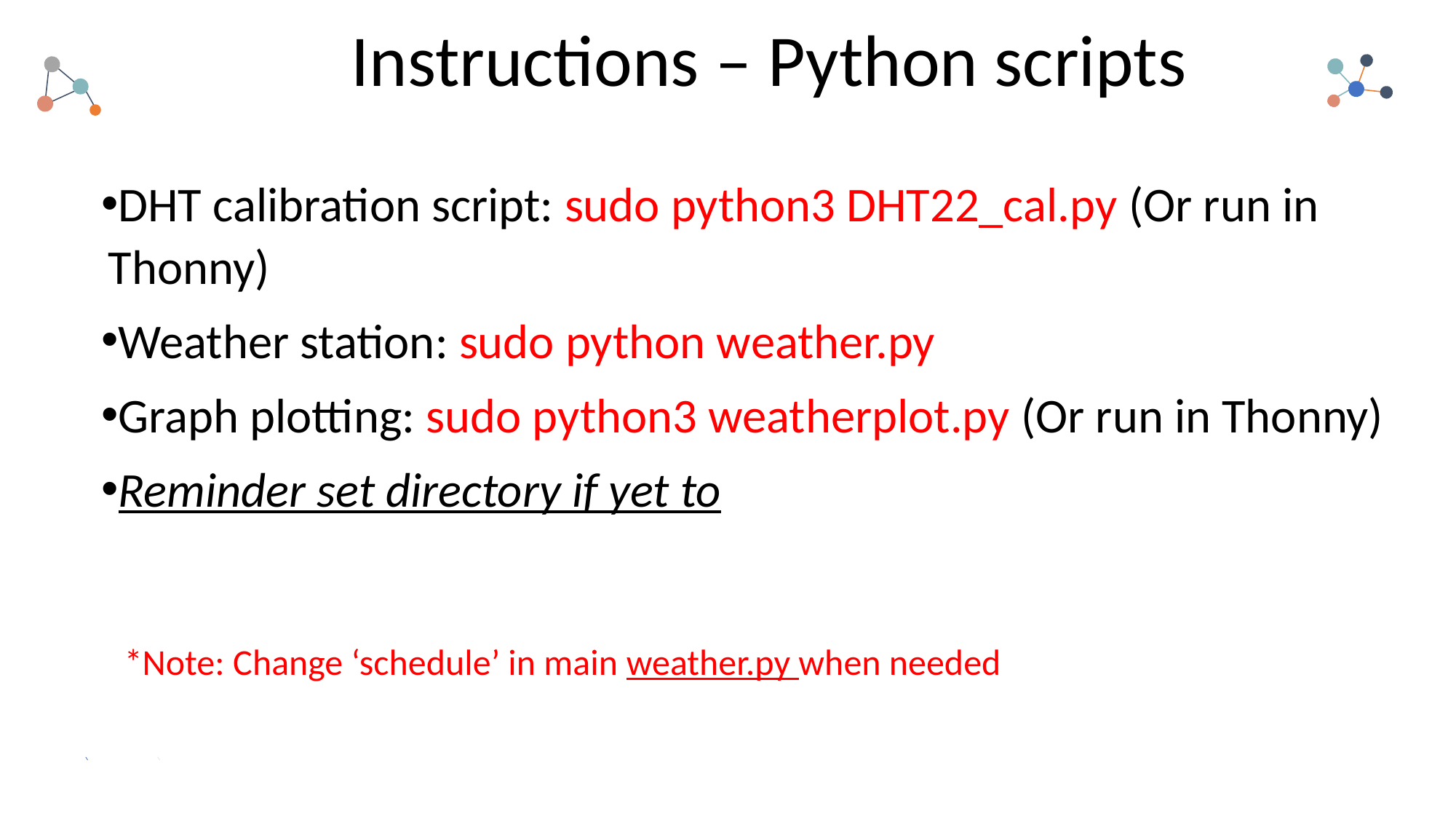

# Instructions – Python scripts
DHT calibration script: sudo python3 DHT22_cal.py (Or run in Thonny)
Weather station: sudo python weather.py
Graph plotting: sudo python3 weatherplot.py (Or run in Thonny)
Reminder set directory if yet to

*Note: Change ‘schedule’ in main weather.py when needed